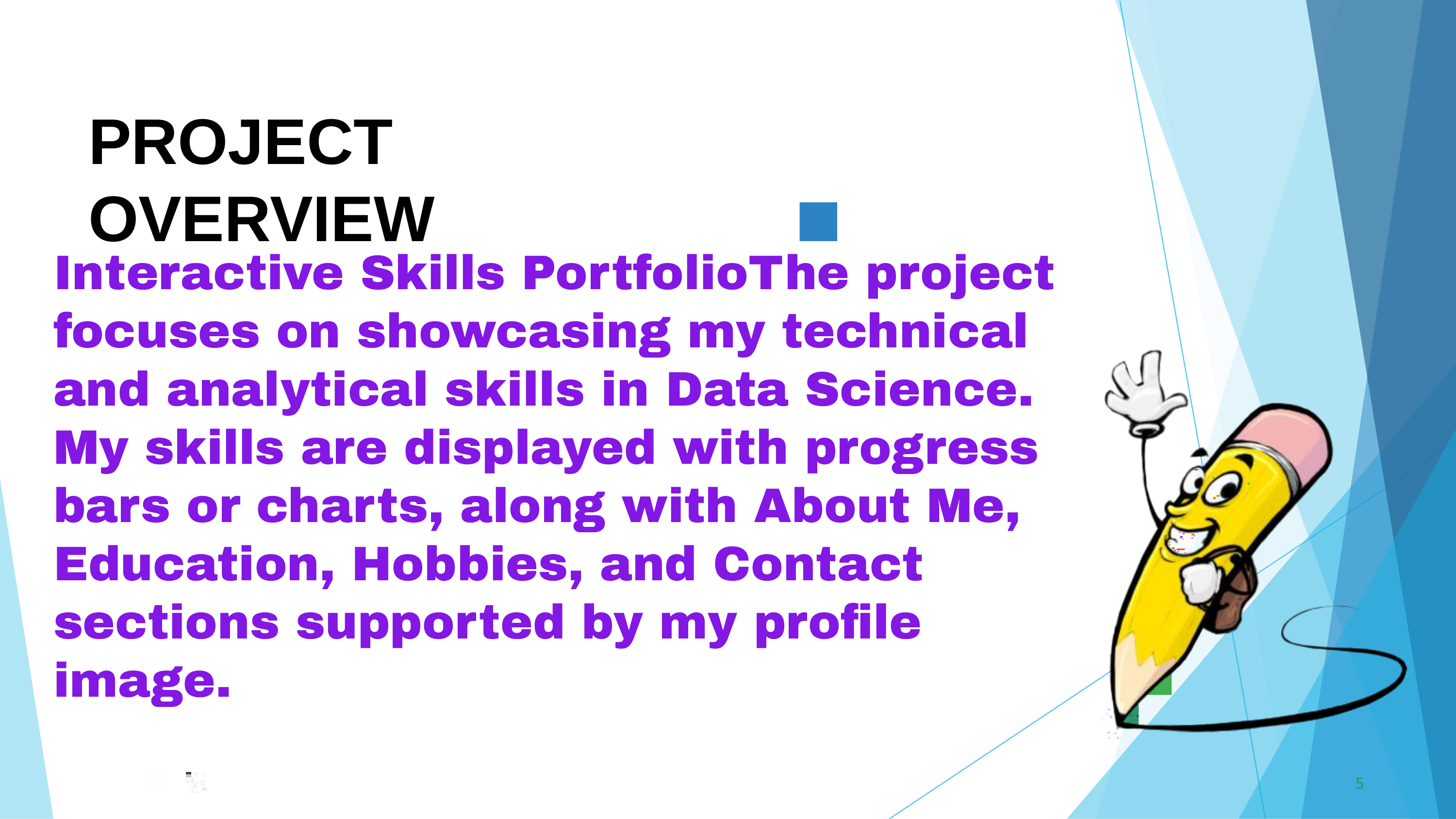

PROJECT	OVERVIEW

Interactive Skills PortfolioThe project focuses on showcasing my technical and analytical skills in Data Science. My skills are displayed with progress bars or charts, along with About Me, Education, Hobbies, and Contact sections supported by my profile image.

5